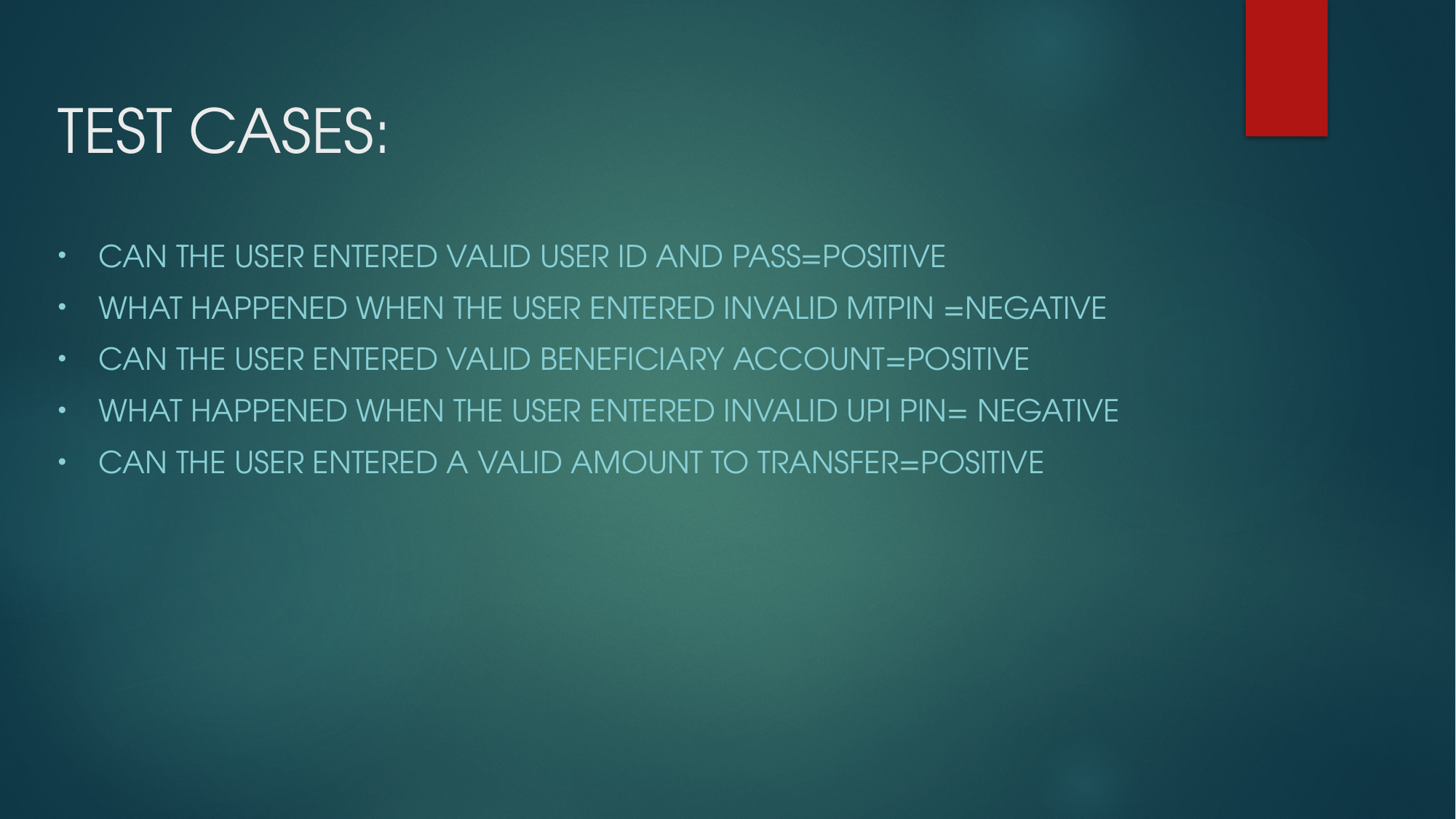

# TEST CASES:
CAN THE USER ENTERED VALID USER ID AND PASS=POSITIVE
WHAT HAPPENED WHEN THE USER ENTERED INVALID MTPIN =NEGATIVE
CAN THE USER ENTERED VALID BENEFICIARY ACCOUNT=POSITIVE
WHAT HAPPENED WHEN THE USER ENTERED INVALID UPI PIN= NEGATIVE
CAN THE USER ENTERED A VALID AMOUNT TO TRANSFER=POSITIVE